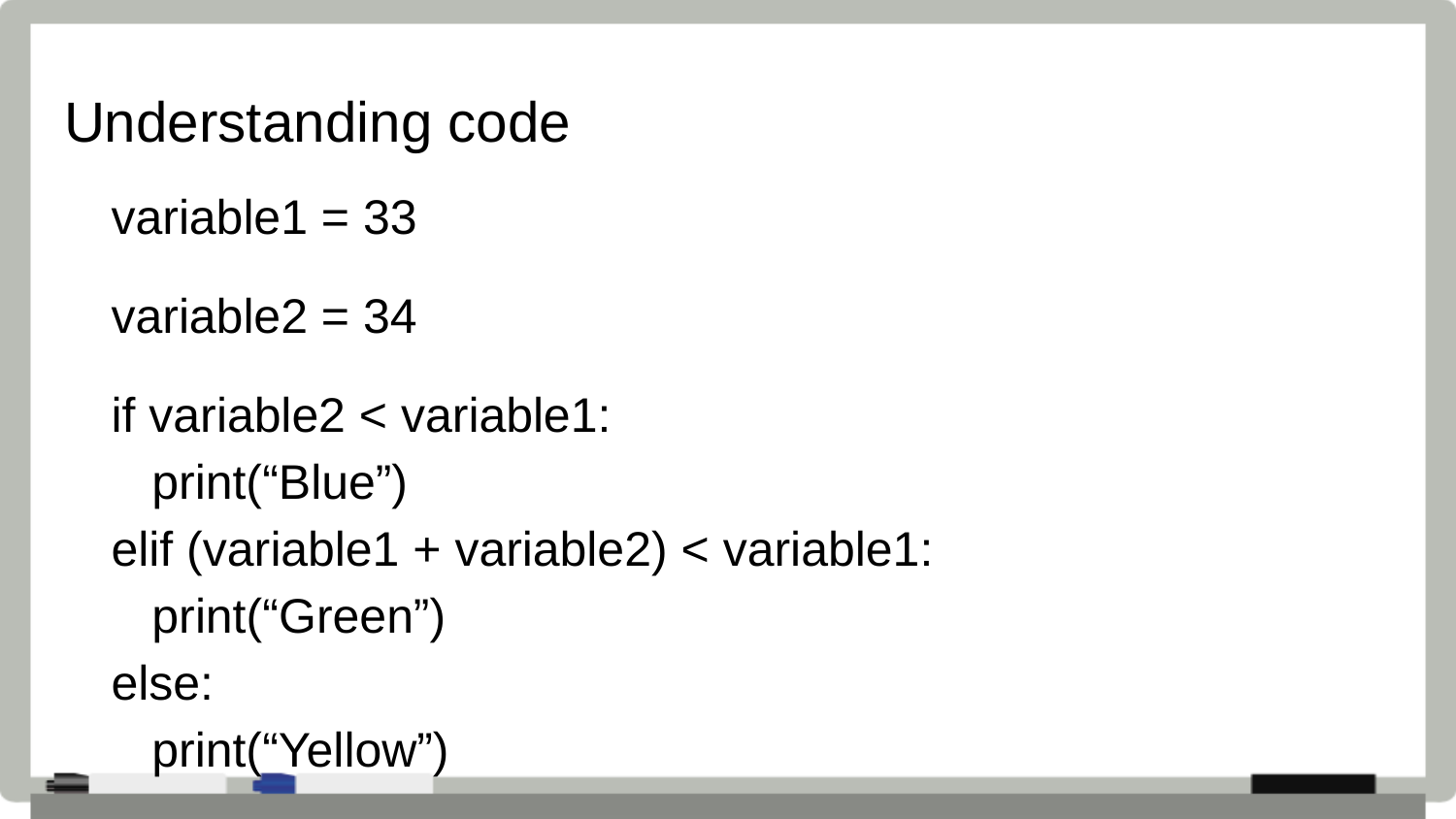

# Understanding code
variable1 = 33
variable2 = 34
if variable2 < variable1:
   print(“Blue”)
elif (variable1 + variable2) < variable1:
   print(“Green”)
else:
   print(“Yellow”)